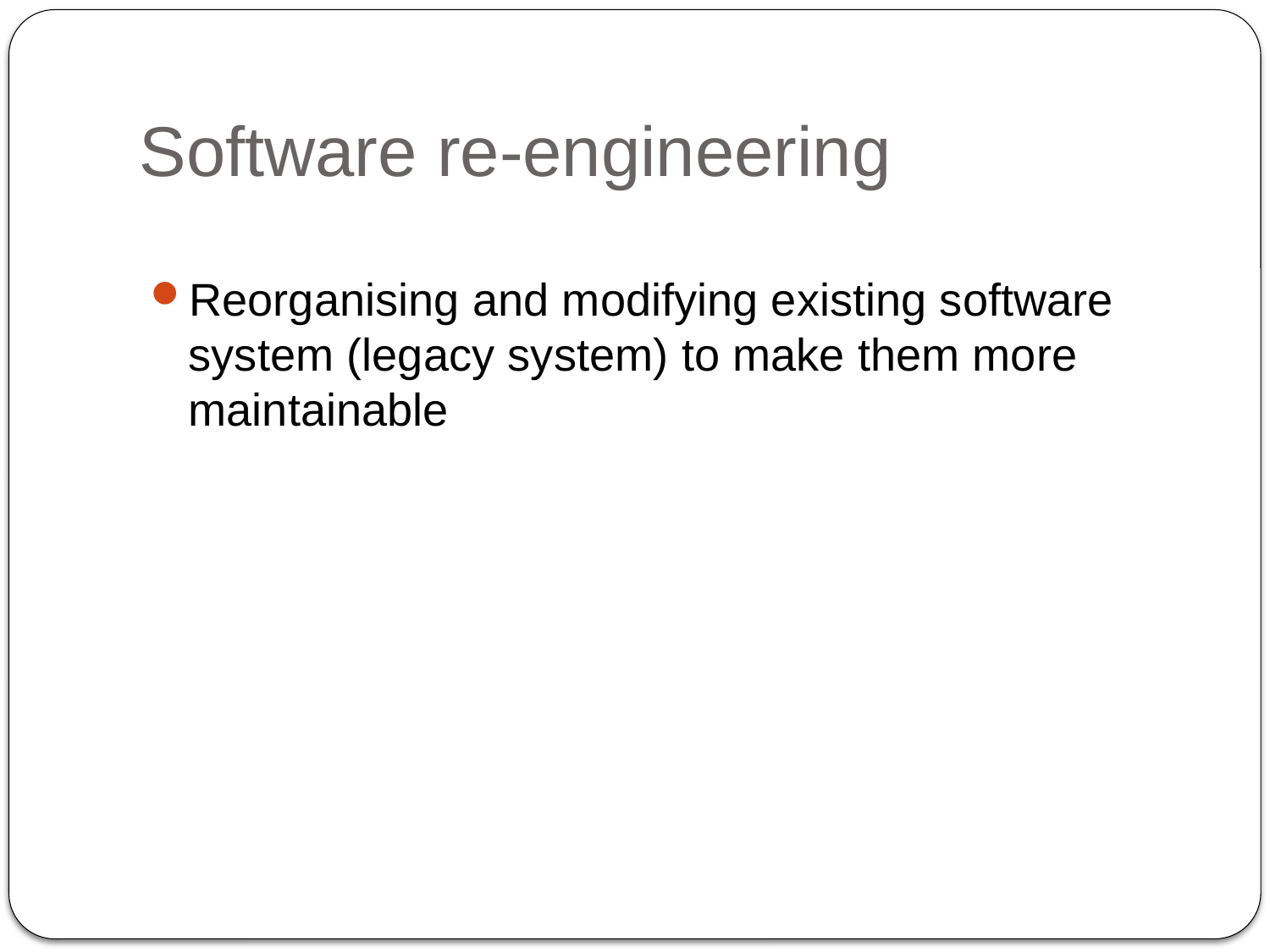

# Software re-engineering
Reorganising and modifying existing software system (legacy system) to make them more maintainable